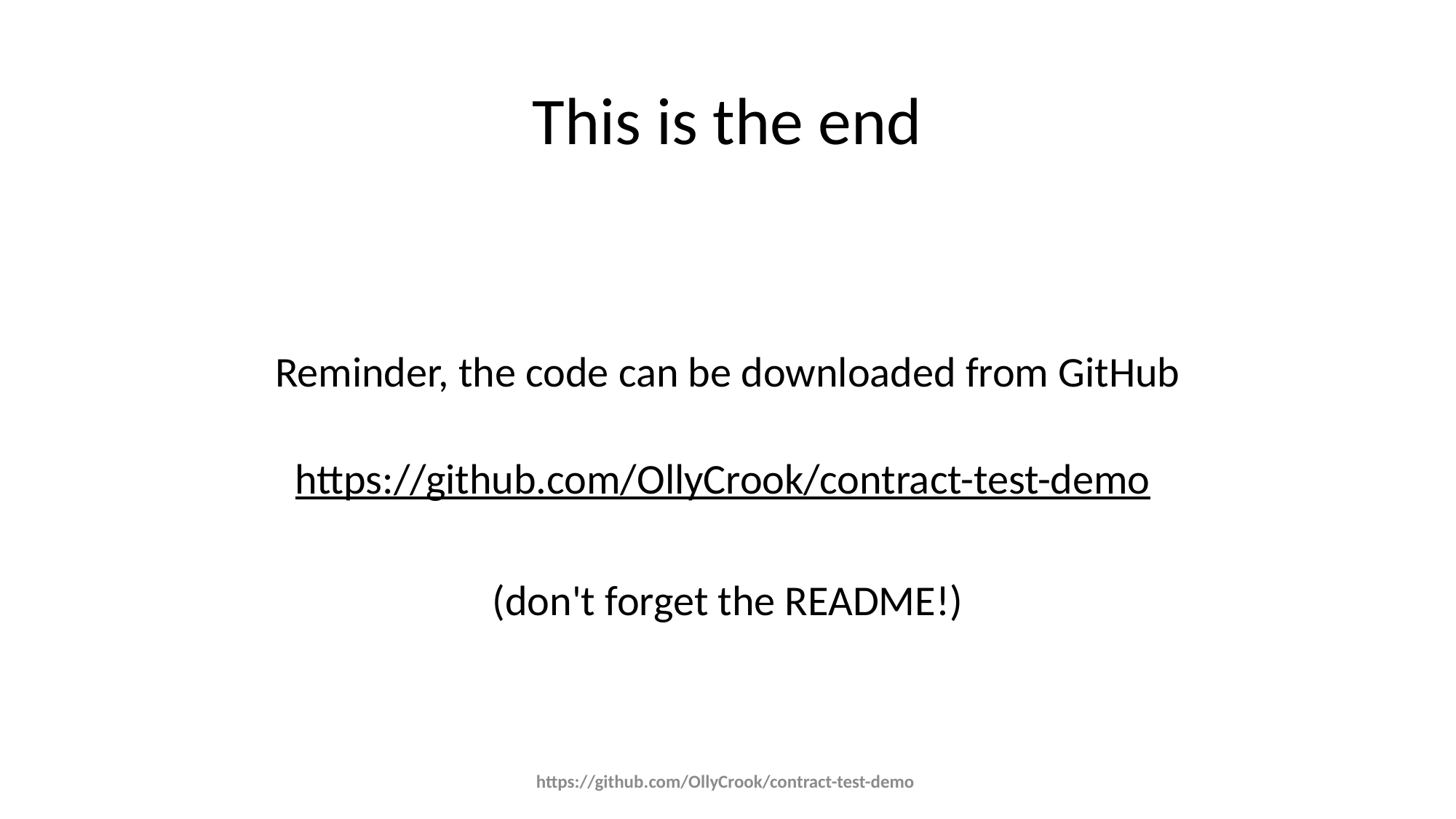

# This is the end

Reminder, the code can be downloaded from GitHub
https://github.com/OllyCrook/contract-test-demo

(don't forget the README!)
https://github.com/OllyCrook/contract-test-demo